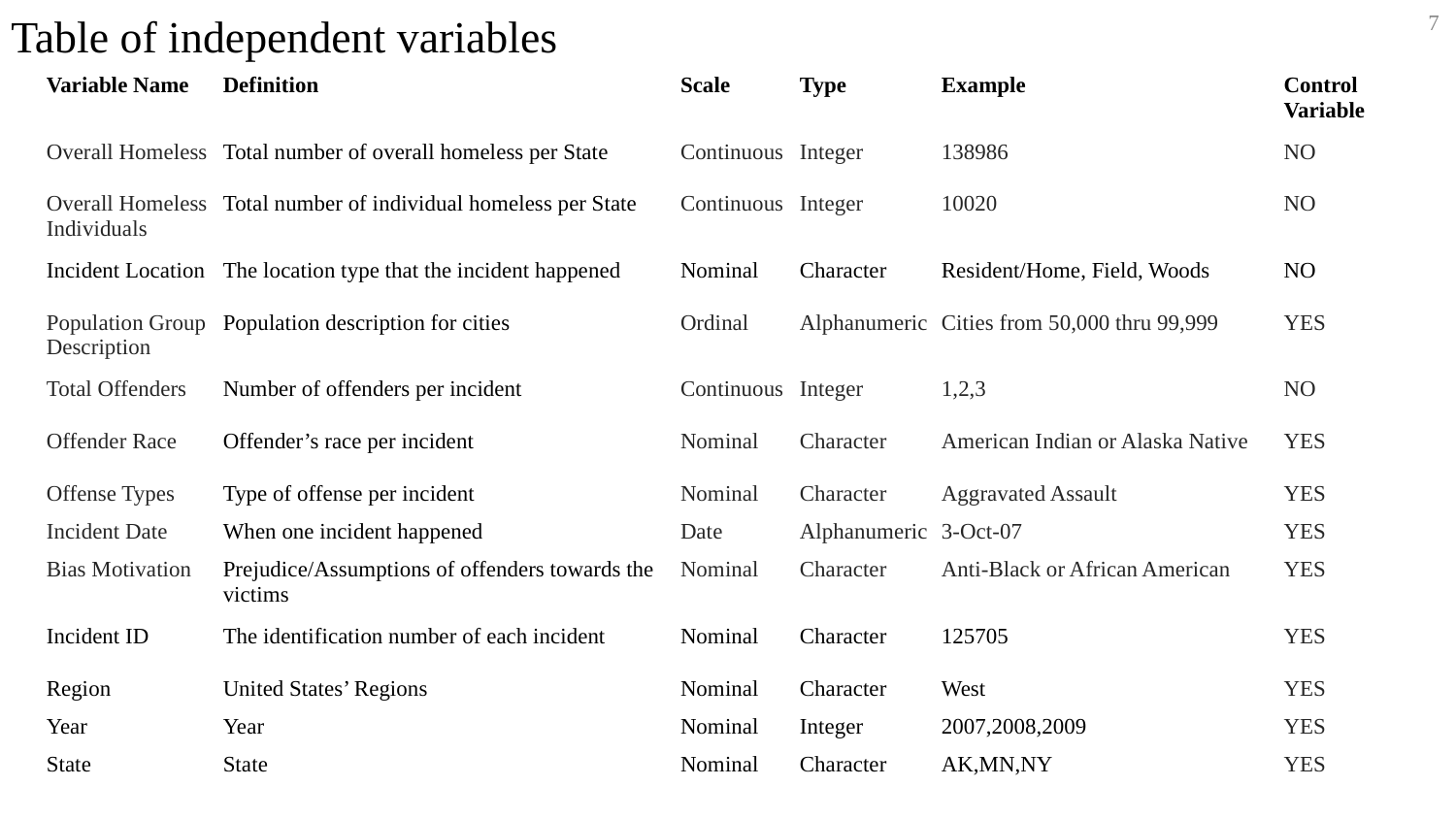

# Table of independent variables
7
| Variable Name | Definition | Scale | Type | Example | Control Variable |
| --- | --- | --- | --- | --- | --- |
| Overall Homeless | Total number of overall homeless per State | Continuous | Integer | 138986 | NO |
| Overall Homeless Individuals | Total number of individual homeless per State | Continuous | Integer | 10020 | NO |
| Incident Location | The location type that the incident happened | Nominal | Character | Resident/Home, Field, Woods | NO |
| Population Group Description | Population description for cities | Ordinal | Alphanumeric | Cities from 50,000 thru 99,999 | YES |
| Total Offenders | Number of offenders per incident | Continuous | Integer | 1,2,3 | NO |
| Offender Race | Offender’s race per incident | Nominal | Character | American Indian or Alaska Native | YES |
| Offense Types | Type of offense per incident | Nominal | Character | Aggravated Assault | YES |
| Incident Date | When one incident happened | Date | Alphanumeric | 3-Oct-07 | YES |
| Bias Motivation | Prejudice/Assumptions of offenders towards the victims | Nominal | Character | Anti-Black or African American | YES |
| Incident ID | The identification number of each incident | Nominal | Character | 125705 | YES |
| Region | United States’ Regions | Nominal | Character | West | YES |
| Year | Year | Nominal | Integer | 2007,2008,2009 | YES |
| State | State | Nominal | Character | AK,MN,NY | YES |